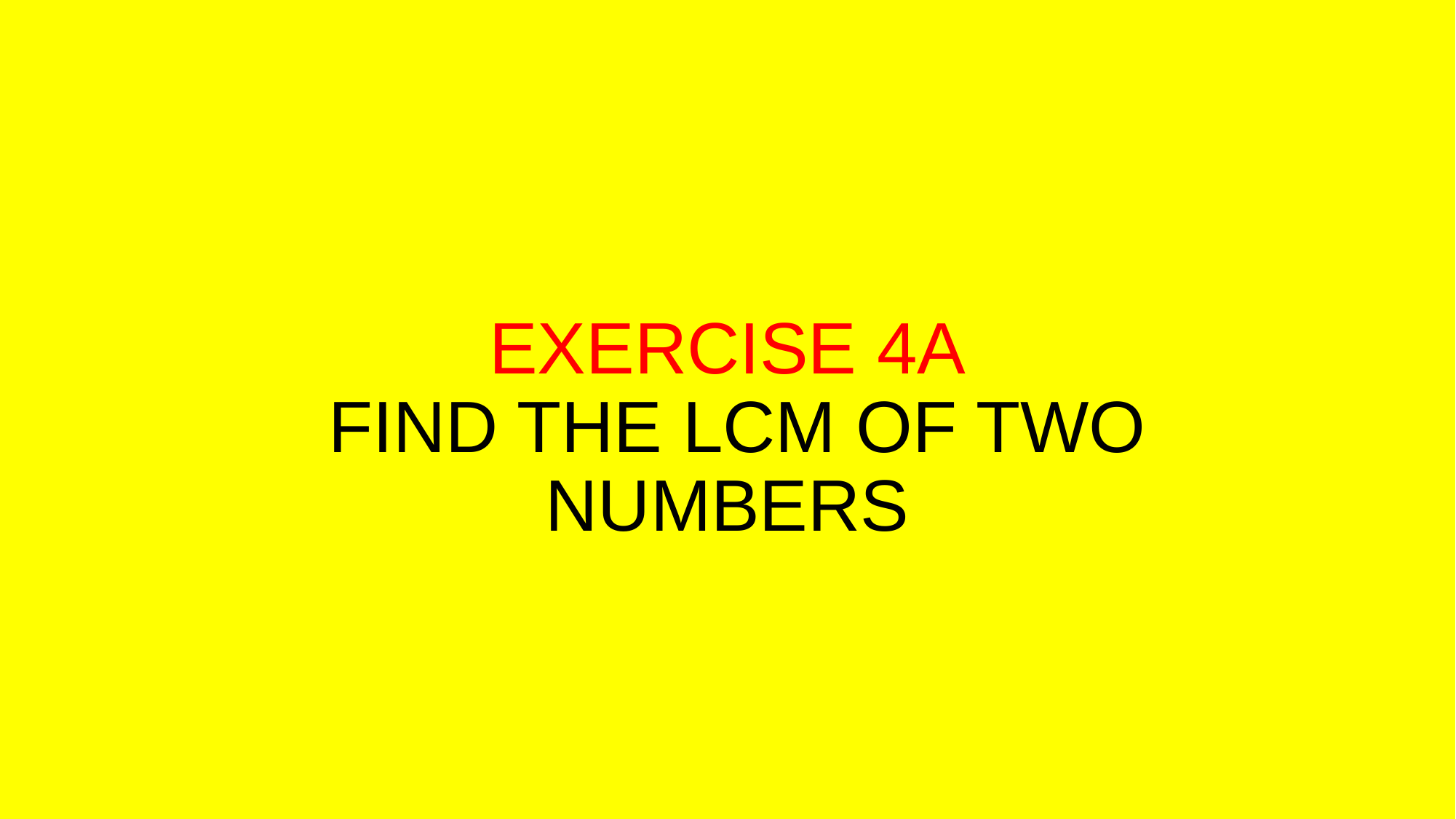

# EXERCISE 4A FIND THE LCM OF TWO NUMBERS